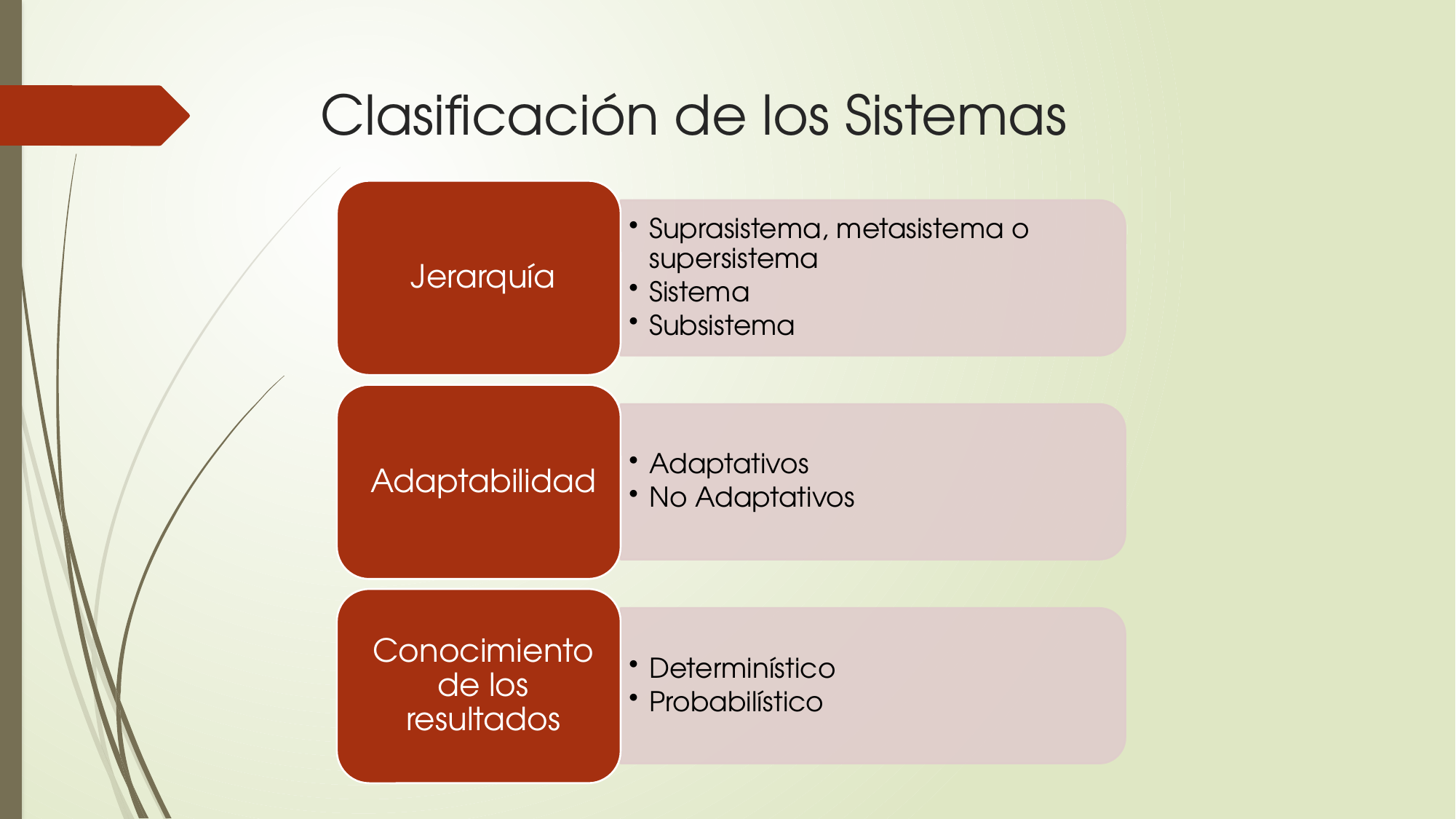

# Clasificación de los Sistemas
Suprasistema, metasistema o supersistema
Sistema
Subsistema
Jerarquía
Adaptativos
No Adaptativos
Adaptabilidad
Determinístico
Probabilístico
Conocimiento de los resultados